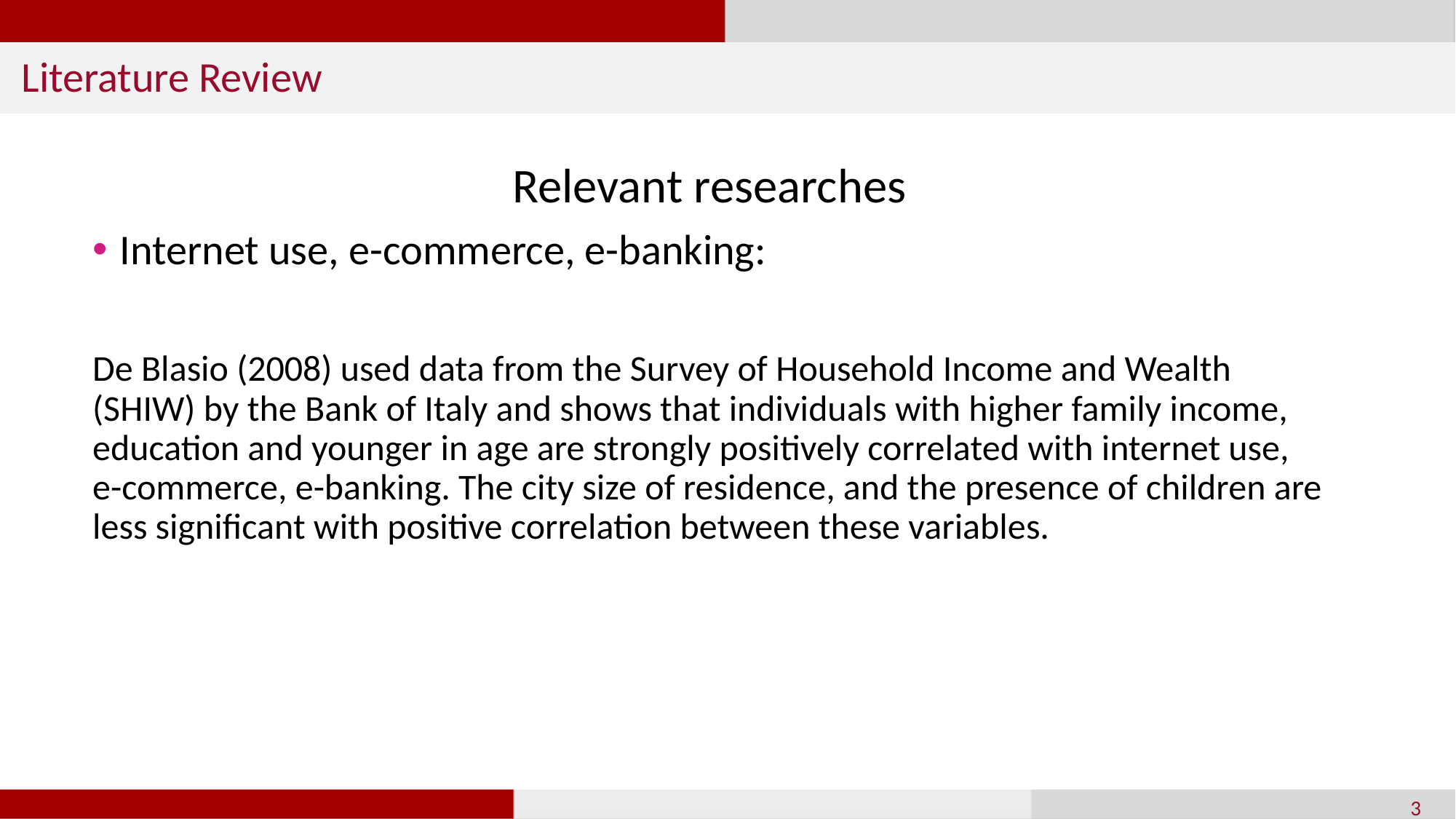

Literature Review
Relevant researches
Internet use, e-commerce, e-banking:

De Blasio (2008) used data from the Survey of Household Income and Wealth (SHIW) by the Bank of Italy and shows that individuals with higher family income, education and younger in age are strongly positively correlated with internet use, e-commerce, e-banking. The city size of residence, and the presence of children are less significant with positive correlation between these variables.

3